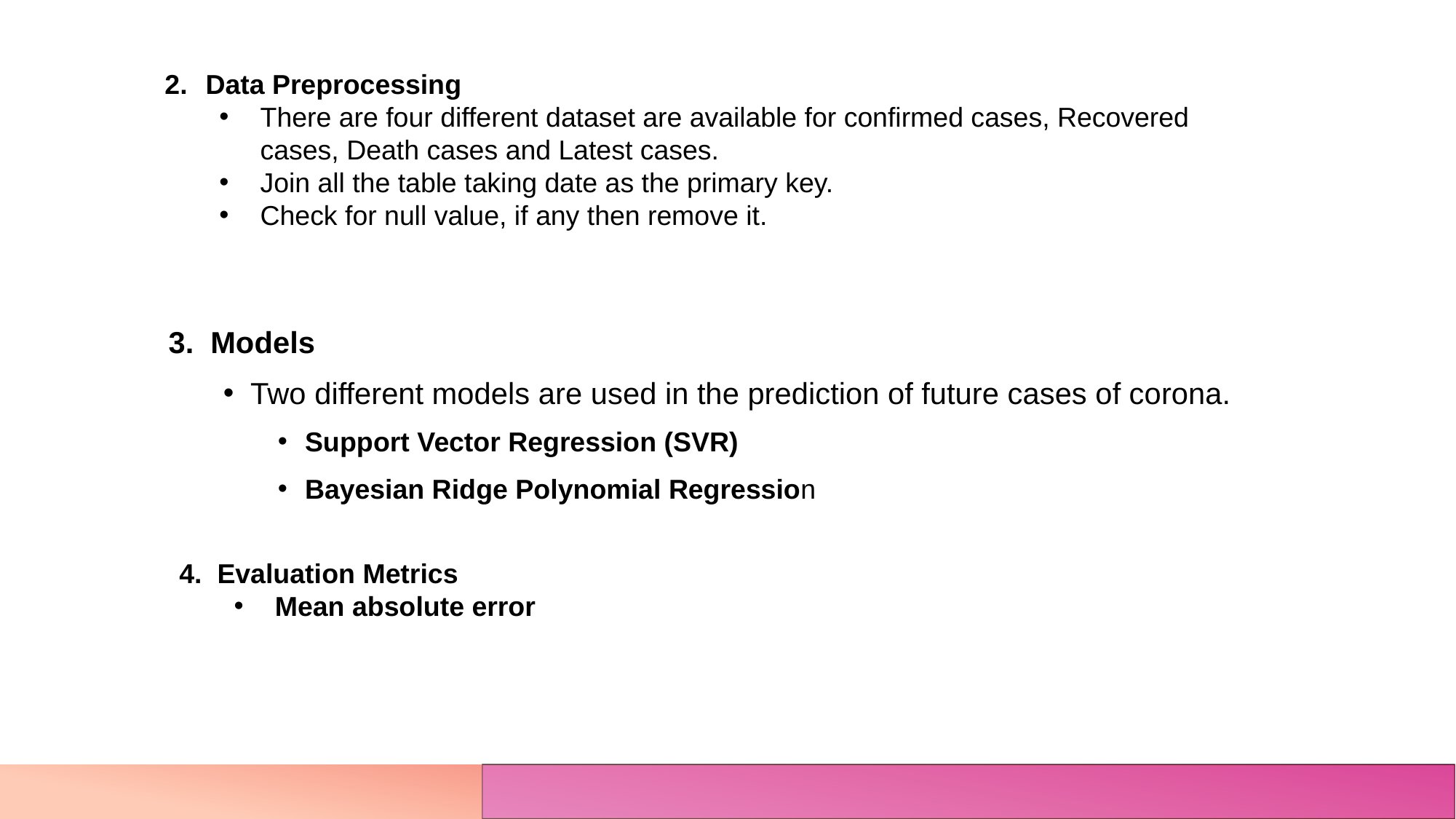

Data Preprocessing
There are four different dataset are available for confirmed cases, Recovered cases, Death cases and Latest cases.
Join all the table taking date as the primary key.
Check for null value, if any then remove it.

3.  Models
Two different models are used in the prediction of future cases of corona.
Support Vector Regression (SVR)
Bayesian Ridge Polynomial Regression

4.  Evaluation Metrics
Mean absolute error